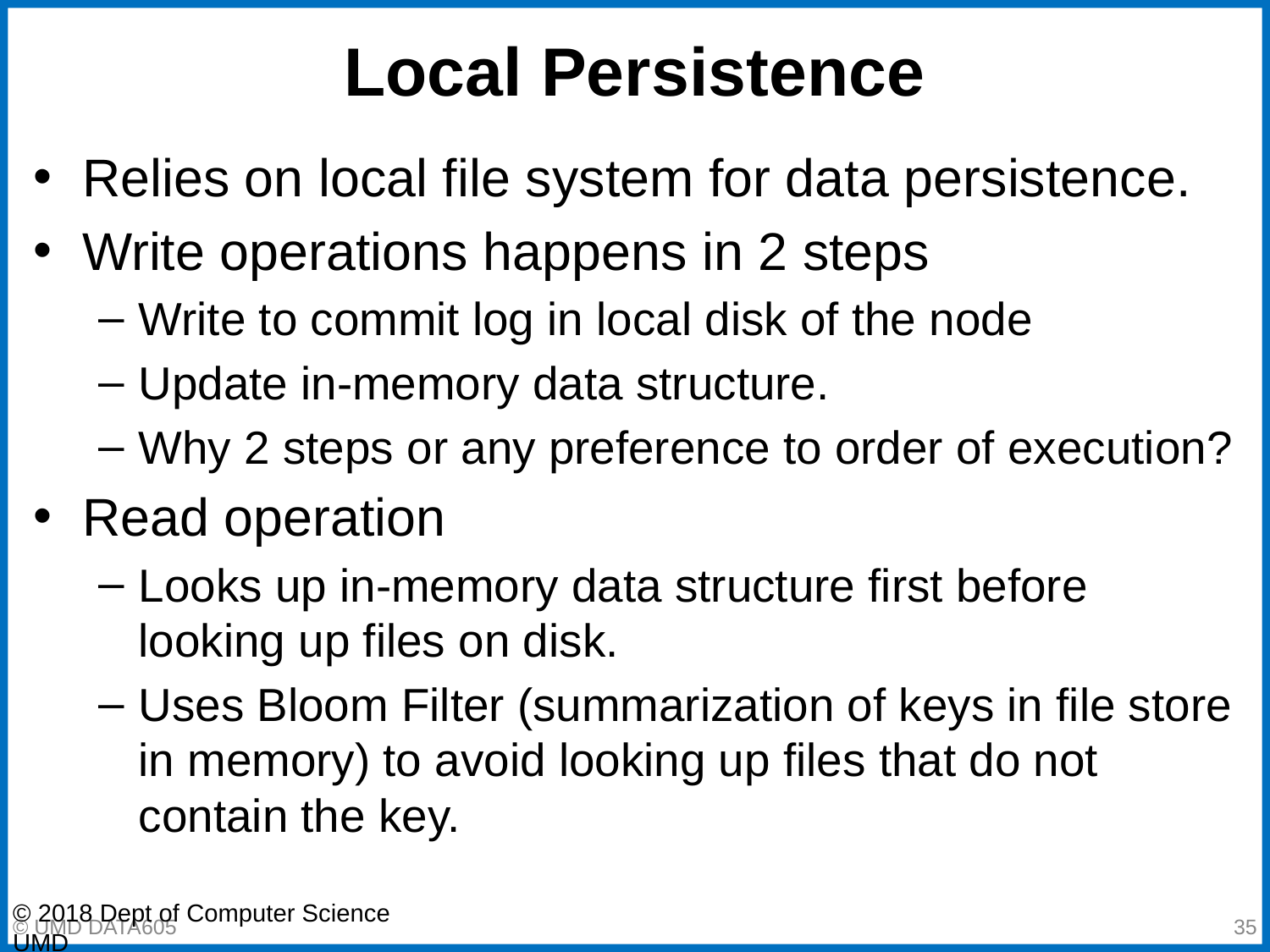

# Local Persistence
Relies on local file system for data persistence.
Write operations happens in 2 steps
Write to commit log in local disk of the node
Update in-memory data structure.
Why 2 steps or any preference to order of execution?
Read operation
Looks up in-memory data structure first before looking up files on disk.
Uses Bloom Filter (summarization of keys in file store in memory) to avoid looking up files that do not contain the key.
© 2018 Dept of Computer Science UMD
35